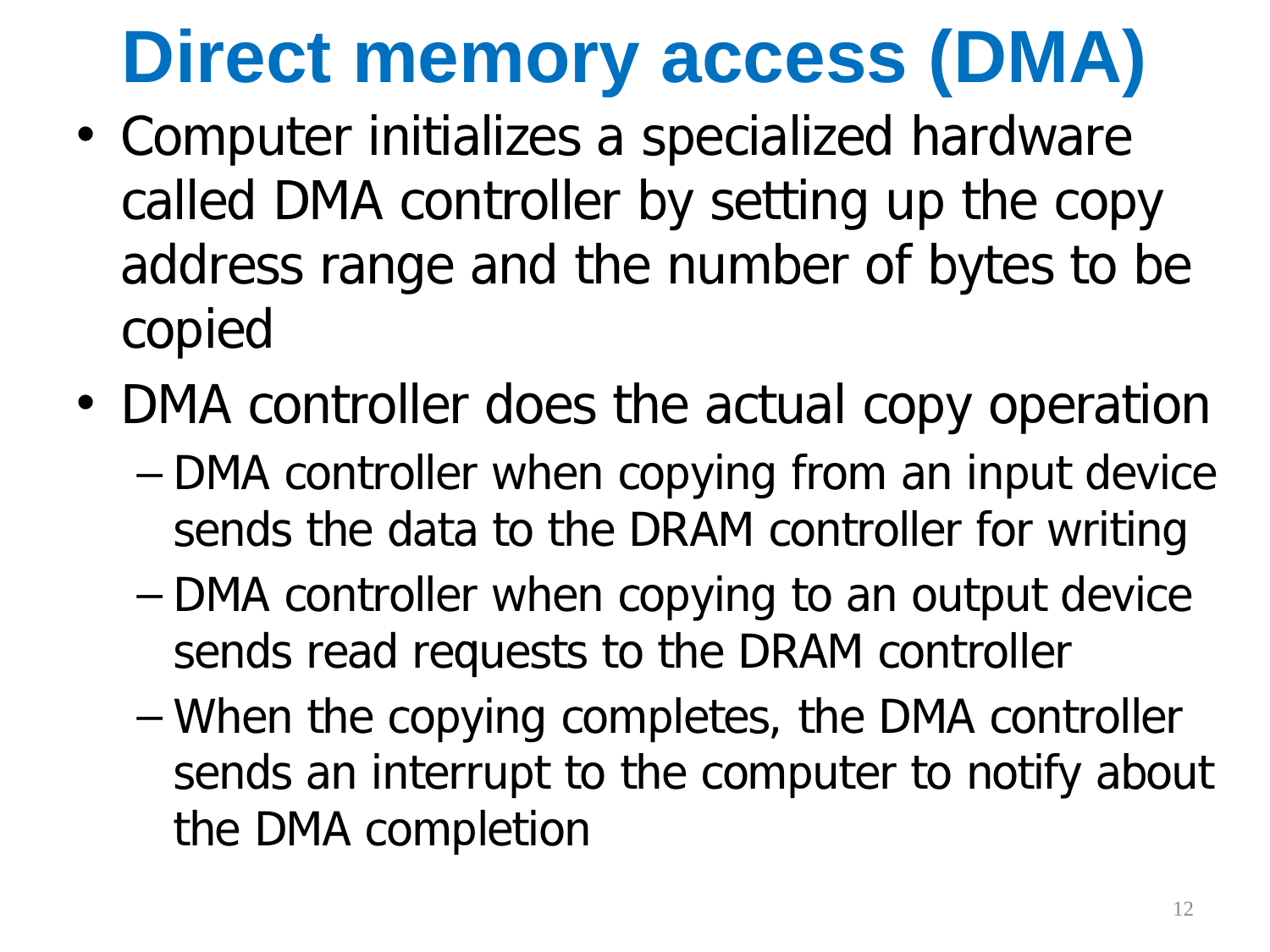

# Direct memory access (DMA)
Computer initializes a specialized hardware called DMA controller by setting up the copy address range and the number of bytes to be copied
DMA controller does the actual copy operation
DMA controller when copying from an input device sends the data to the DRAM controller for writing
DMA controller when copying to an output device sends read requests to the DRAM controller
When the copying completes, the DMA controller sends an interrupt to the computer to notify about the DMA completion
12